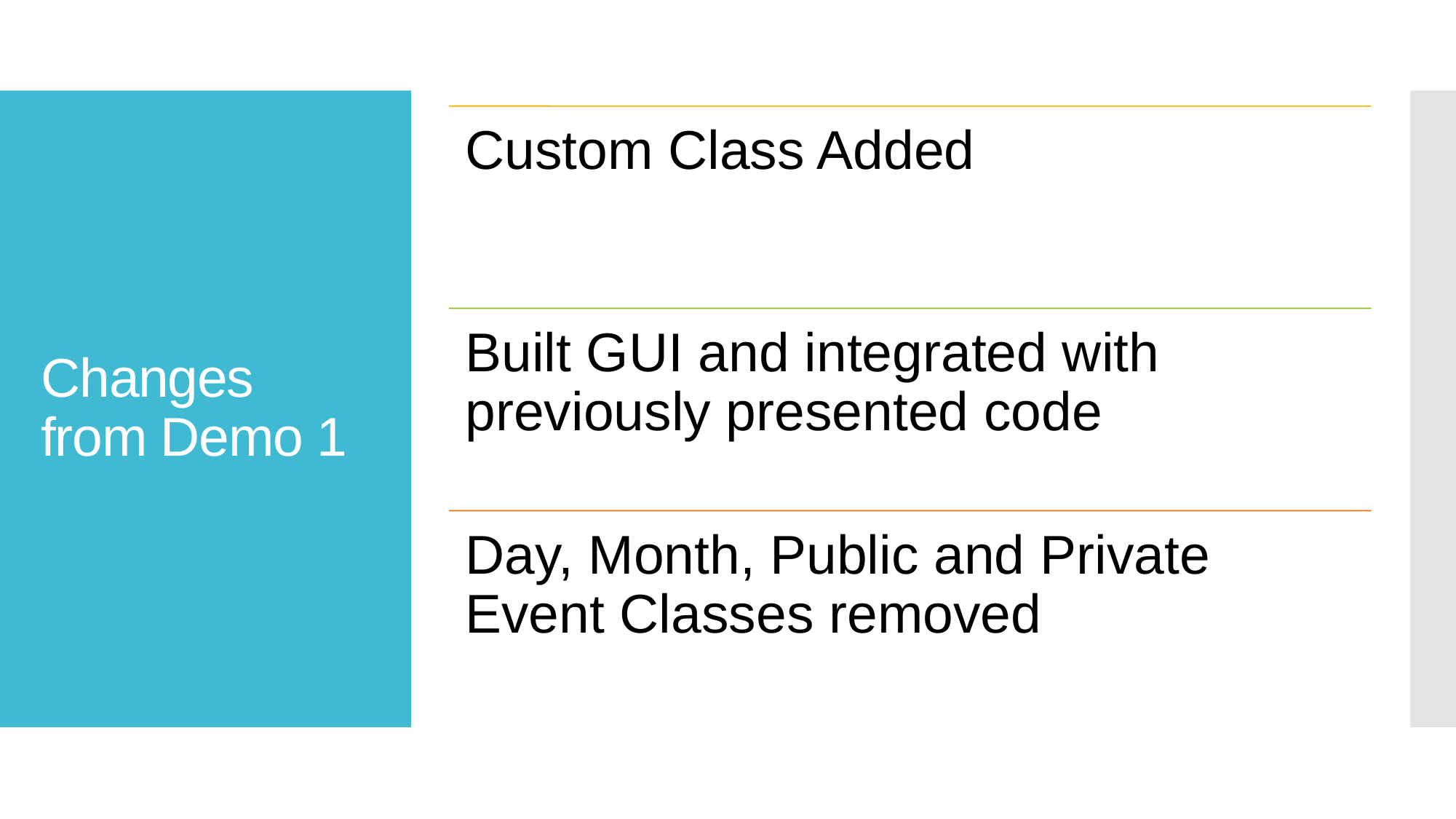

Custom Class Added
Built GUI and integrated with previously presented code
Day, Month, Public and Private Event Classes removed
# Changes from Demo 1